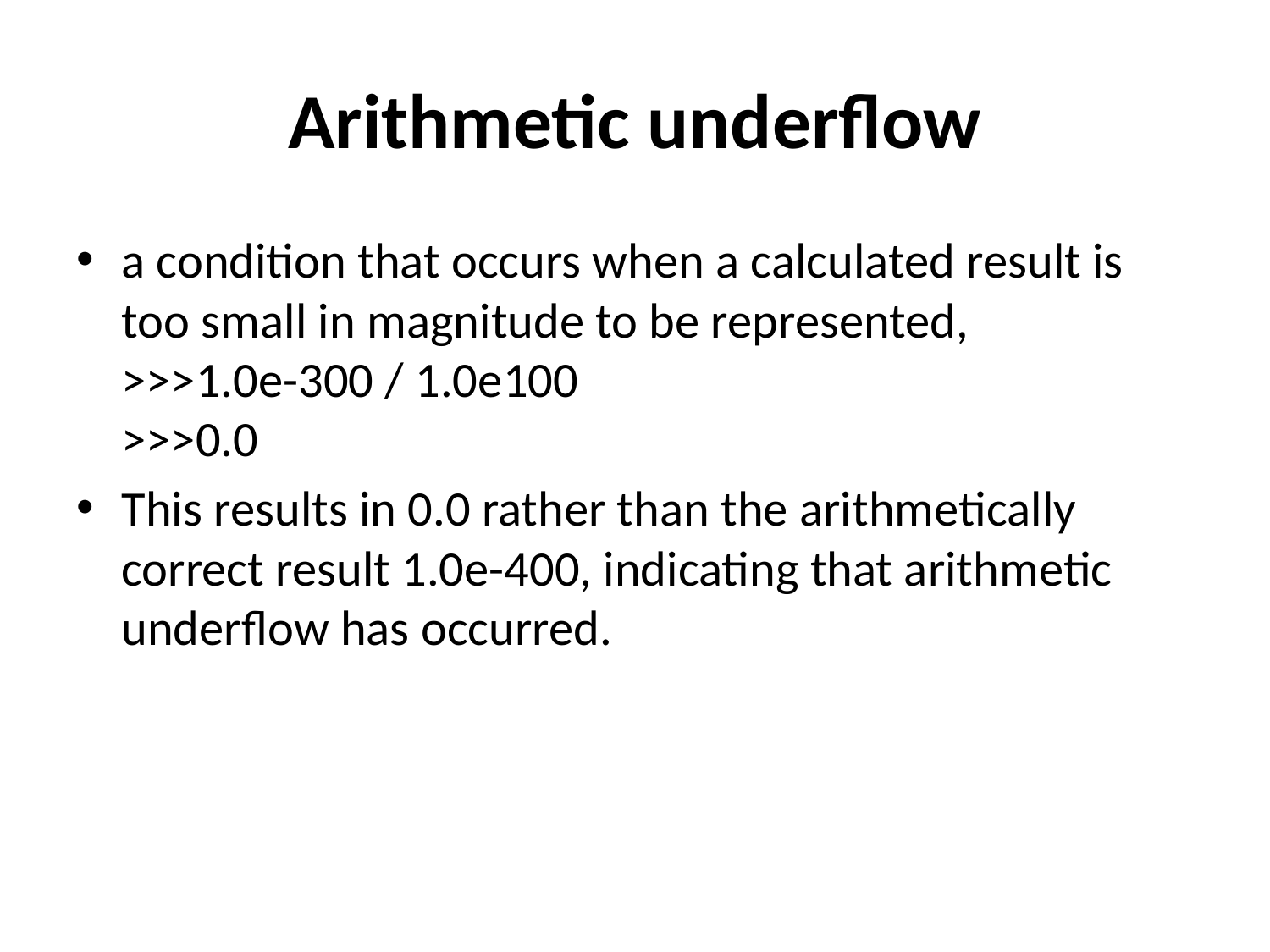

# Arithmetic underflow
a condition that occurs when a calculated result is too small in magnitude to be represented,
>>>1.0e-300 / 1.0e100
>>>0.0
This results in 0.0 rather than the arithmetically correct result 1.0e-400, indicating that arithmetic underflow has occurred.